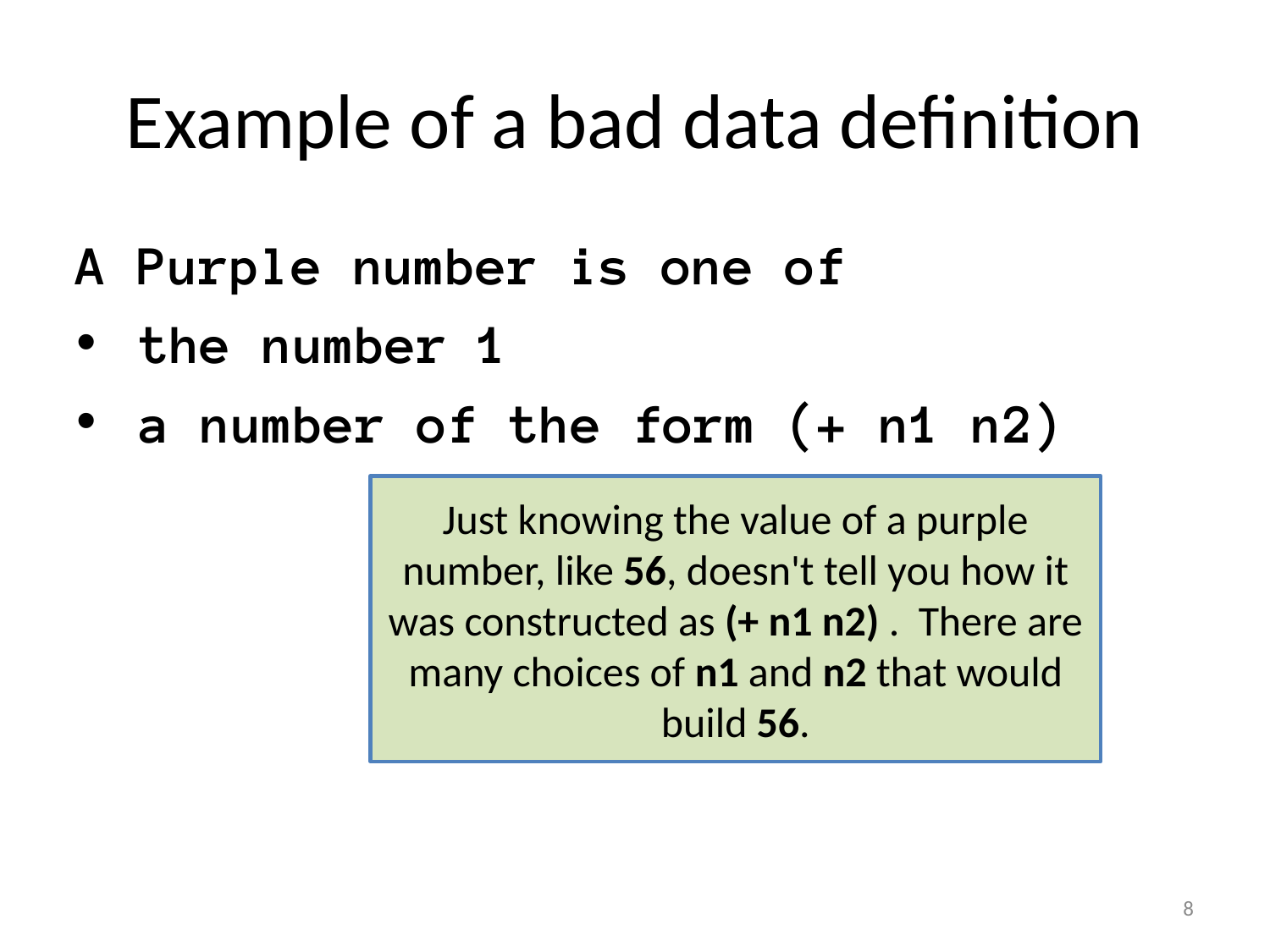

# Example of a bad data definition
A Purple number is one of
the number 1
a number of the form (+ n1 n2)
Just knowing the value of a purple number, like 56, doesn't tell you how it was constructed as (+ n1 n2) .  There are many choices of n1 and n2 that would build 56.
8